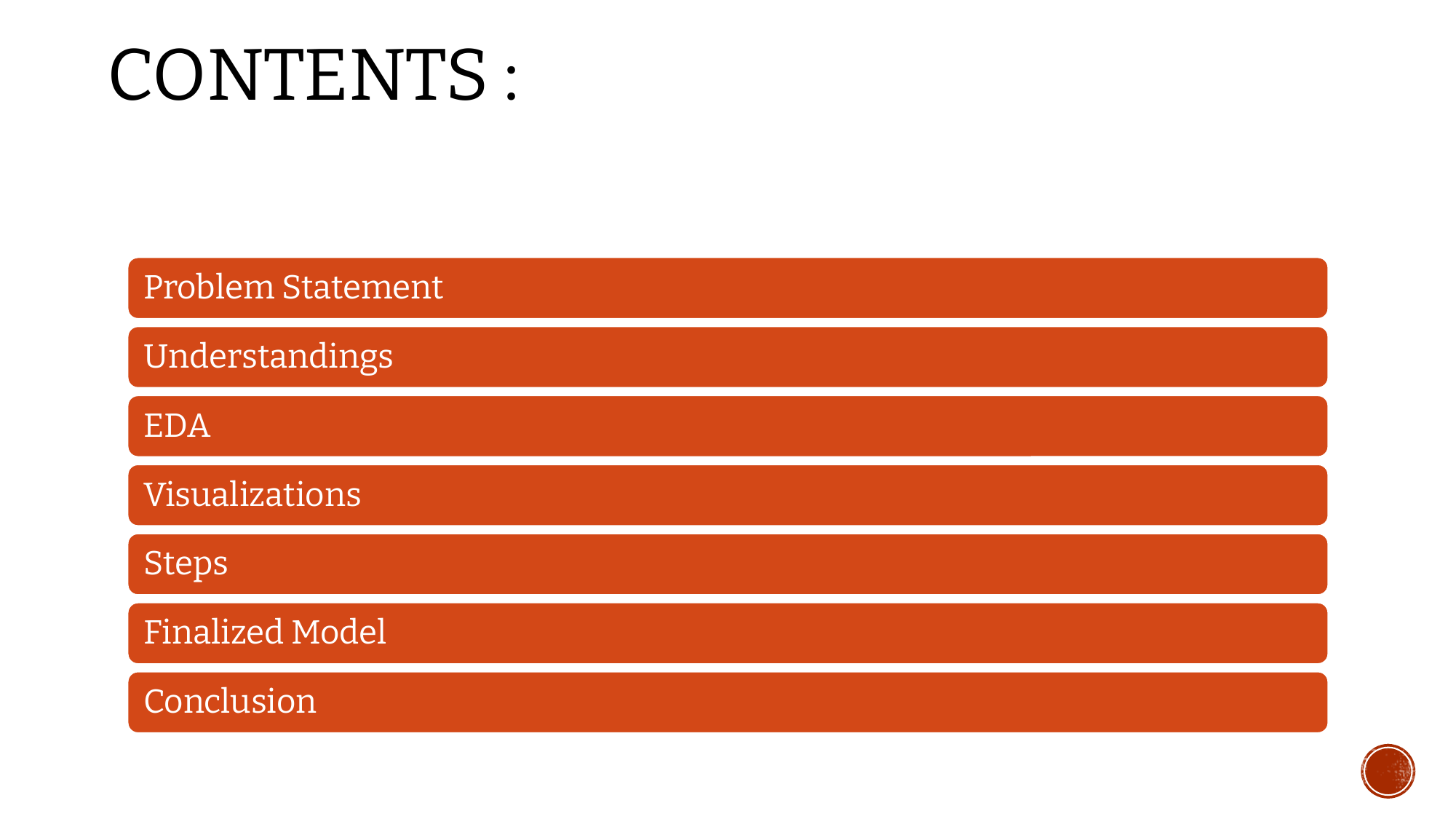

# Contents :
Problem Statement
Understandings
EDA
Visualizations
Steps
Finalized Model
Conclusion